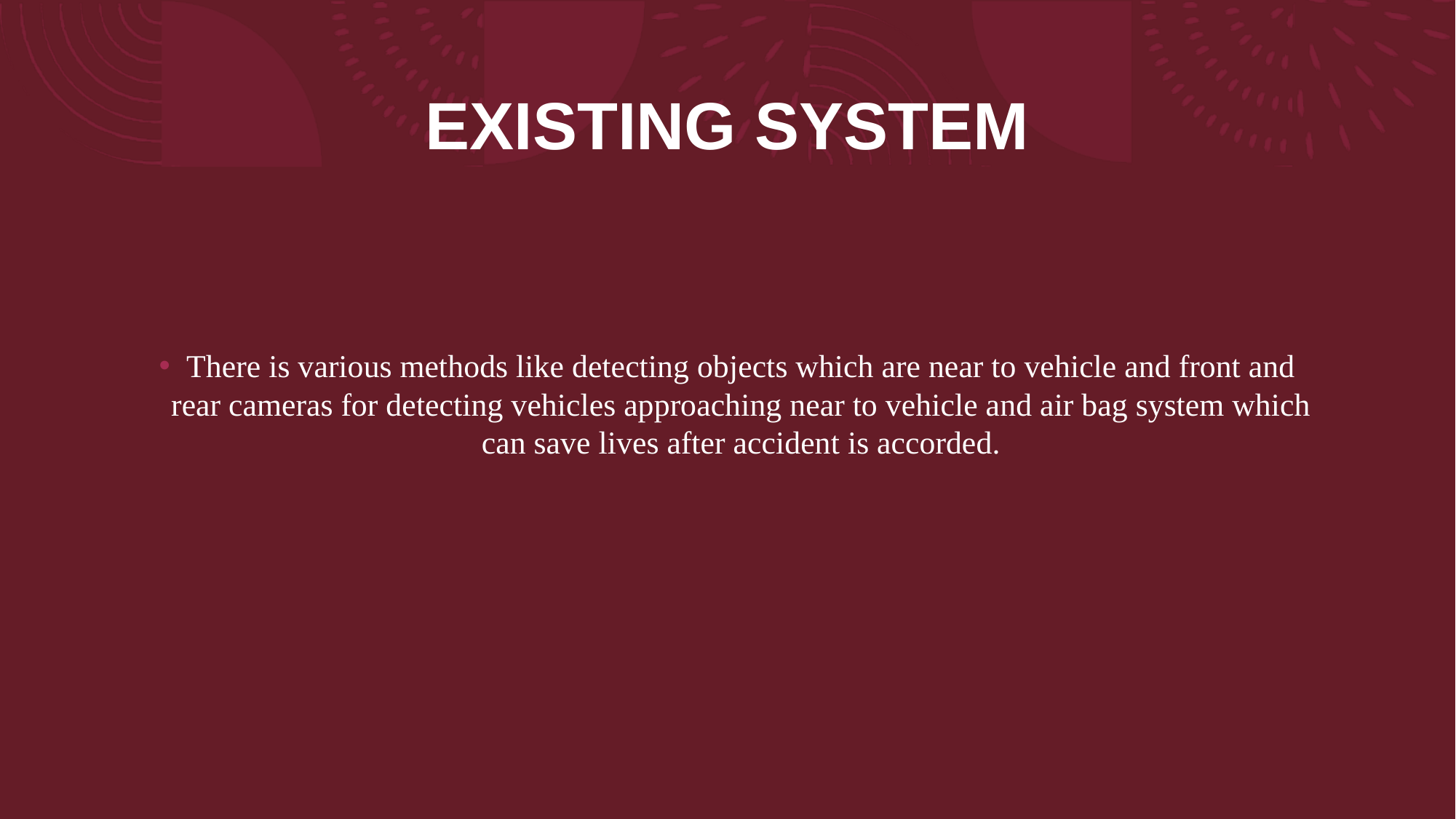

# EXISTING SYSTEM
There is various methods like detecting objects which are near to vehicle and front and rear cameras for detecting vehicles approaching near to vehicle and air bag system which can save lives after accident is accorded.